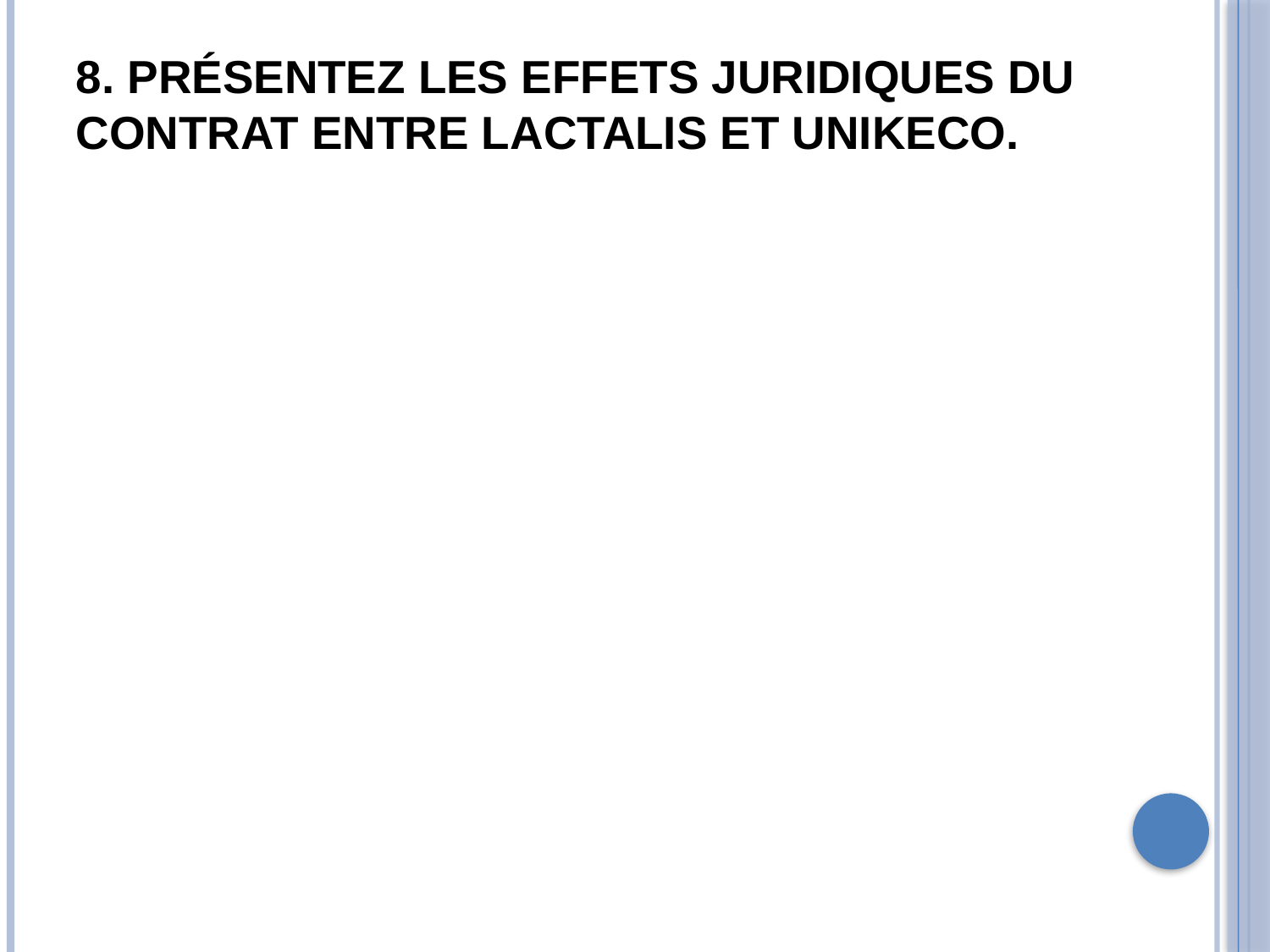

# 8. Présentez les effets juridiques du contrat entre Lactalis et Unikeco.